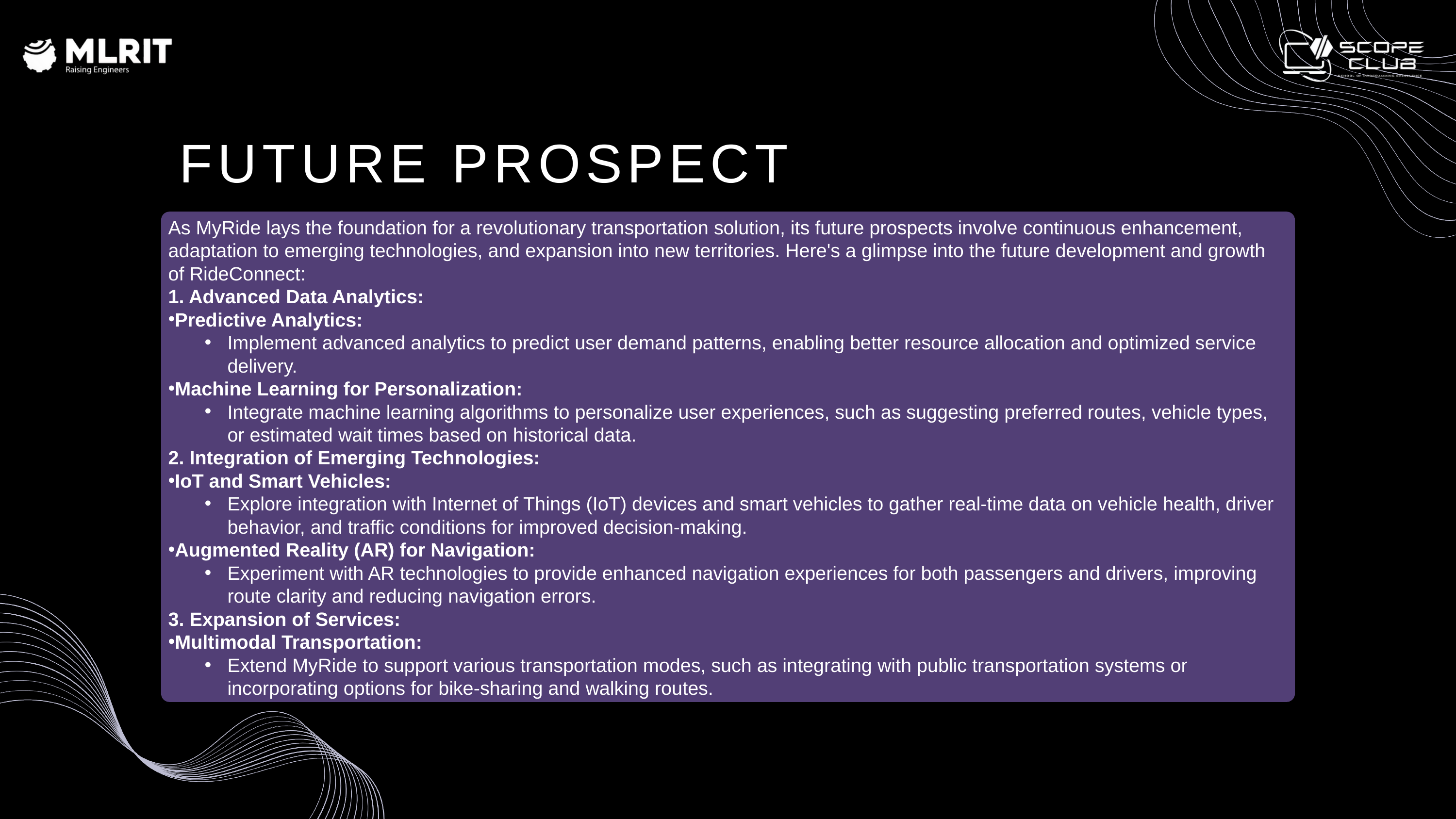

FUTURE PROSPECT
As MyRide lays the foundation for a revolutionary transportation solution, its future prospects involve continuous enhancement, adaptation to emerging technologies, and expansion into new territories. Here's a glimpse into the future development and growth of RideConnect:
1. Advanced Data Analytics:
Predictive Analytics:
Implement advanced analytics to predict user demand patterns, enabling better resource allocation and optimized service delivery.
Machine Learning for Personalization:
Integrate machine learning algorithms to personalize user experiences, such as suggesting preferred routes, vehicle types, or estimated wait times based on historical data.
2. Integration of Emerging Technologies:
IoT and Smart Vehicles:
Explore integration with Internet of Things (IoT) devices and smart vehicles to gather real-time data on vehicle health, driver behavior, and traffic conditions for improved decision-making.
Augmented Reality (AR) for Navigation:
Experiment with AR technologies to provide enhanced navigation experiences for both passengers and drivers, improving route clarity and reducing navigation errors.
3. Expansion of Services:
Multimodal Transportation:
Extend MyRide to support various transportation modes, such as integrating with public transportation systems or incorporating options for bike-sharing and walking routes.